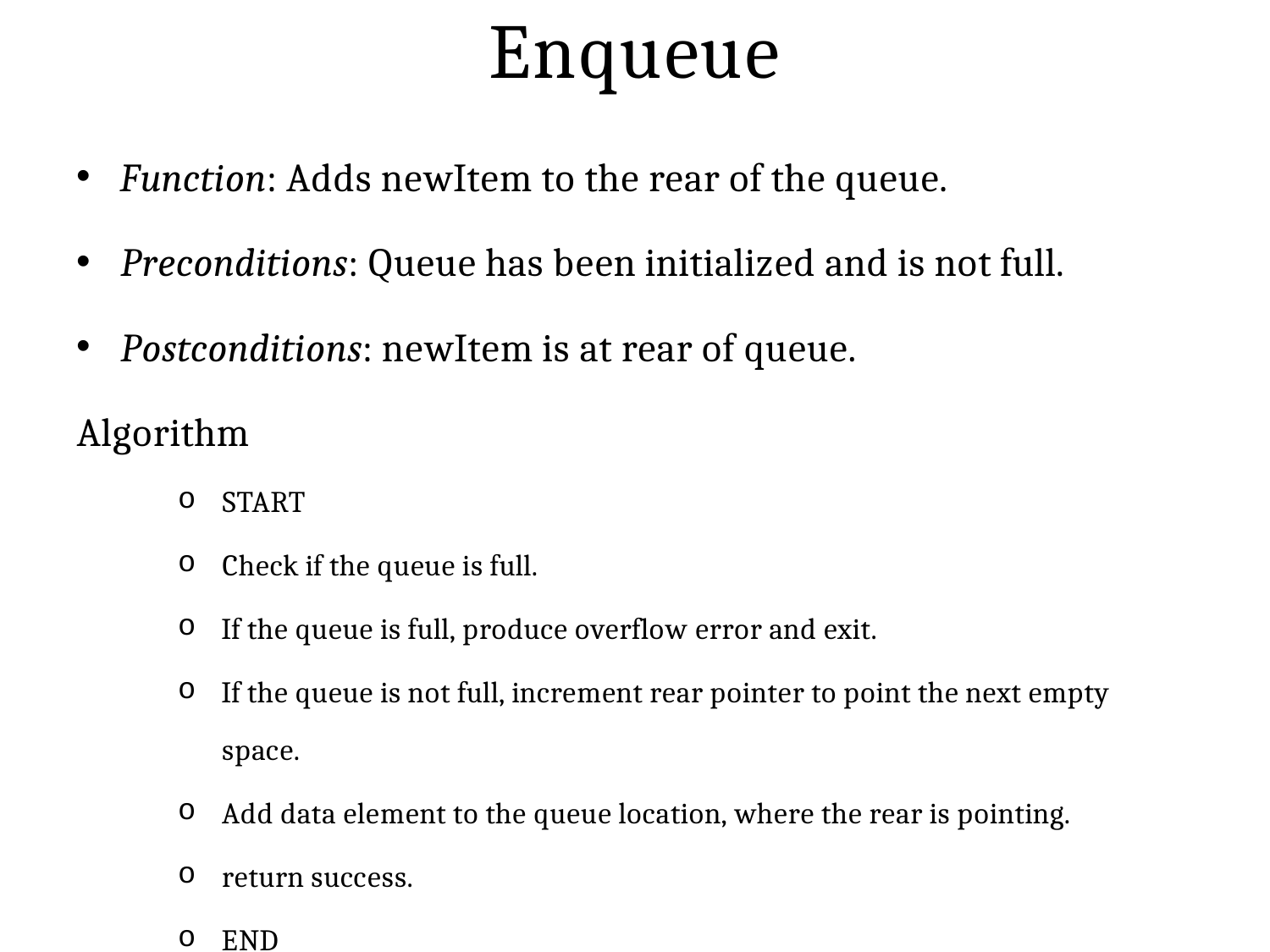

# Enqueue
Function: Adds newItem to the rear of the queue.
Preconditions: Queue has been initialized and is not full.
Postconditions: newItem is at rear of queue.
Algorithm
START
Check if the queue is full.
If the queue is full, produce overflow error and exit.
If the queue is not full, increment rear pointer to point the next empty space.
Add data element to the queue location, where the rear is pointing.
return success.
END